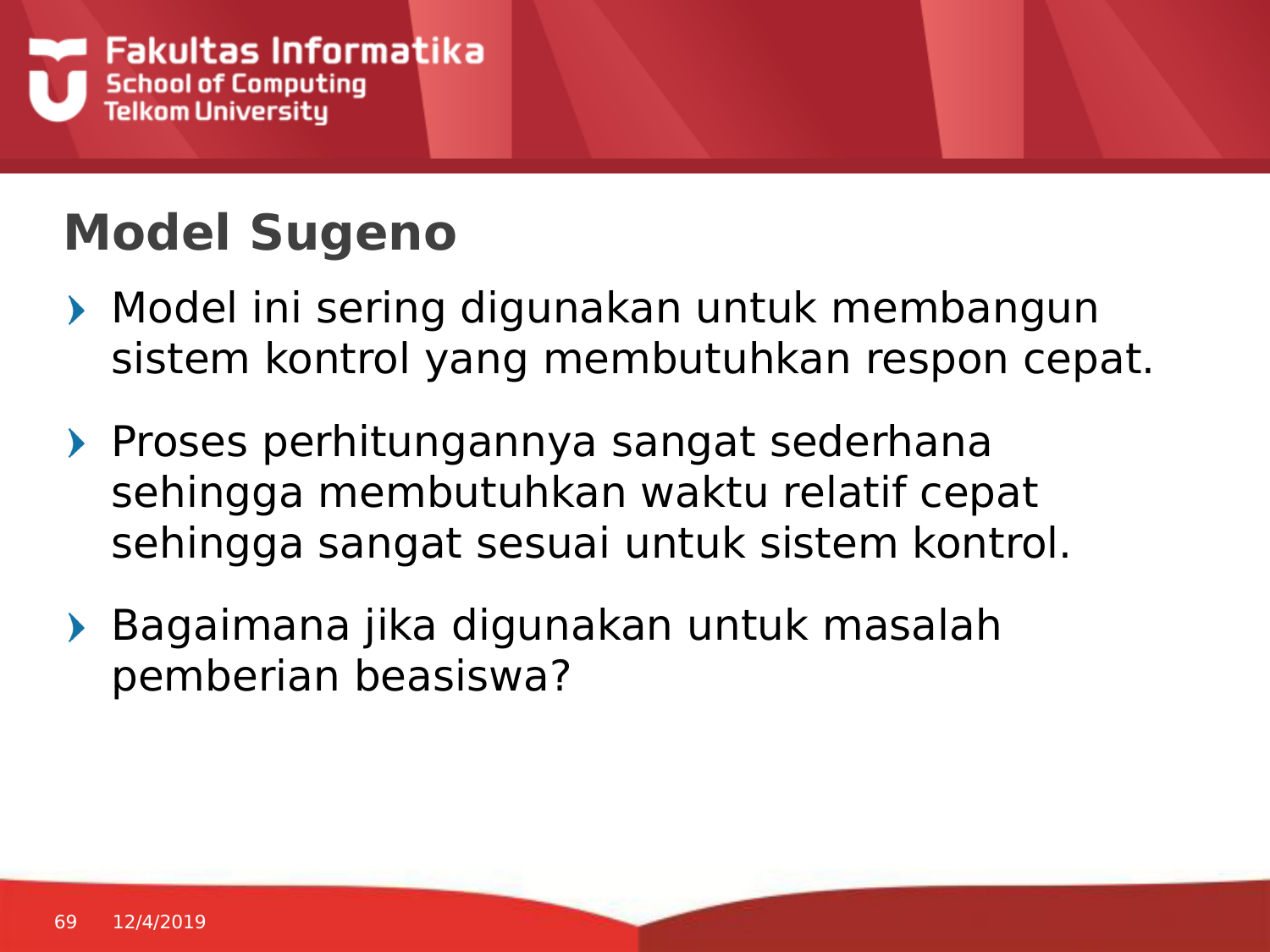

# Model Sugeno
Model ini sering digunakan untuk membangun sistem kontrol yang membutuhkan respon cepat.
Proses perhitungannya sangat sederhana sehingga membutuhkan waktu relatif cepat sehingga sangat sesuai untuk sistem kontrol.
Bagaimana jika digunakan untuk masalah pemberian beasiswa?
69
12/4/2019